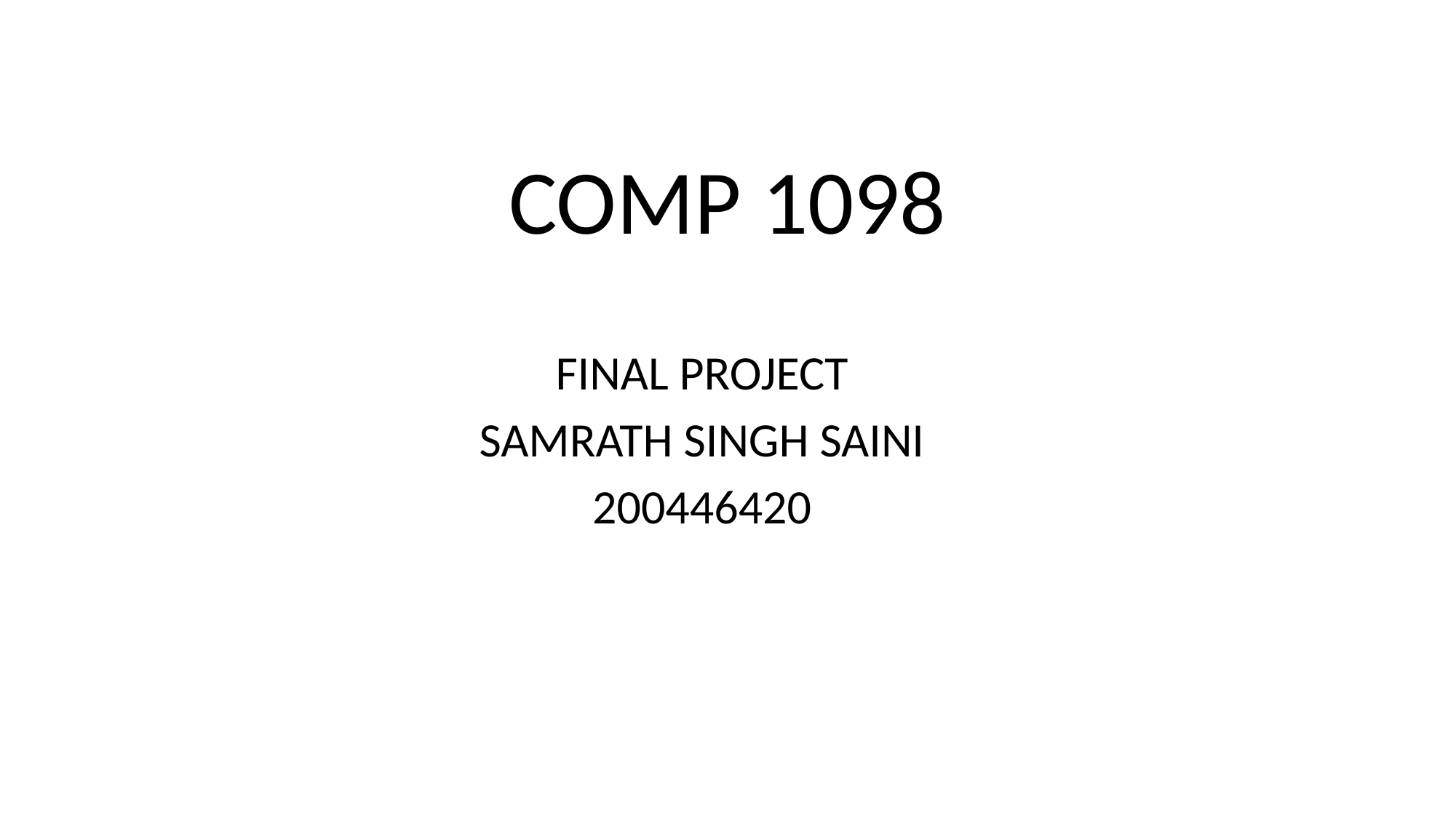

# COMP 1098
FINAL PROJECT
SAMRATH SINGH SAINI
200446420